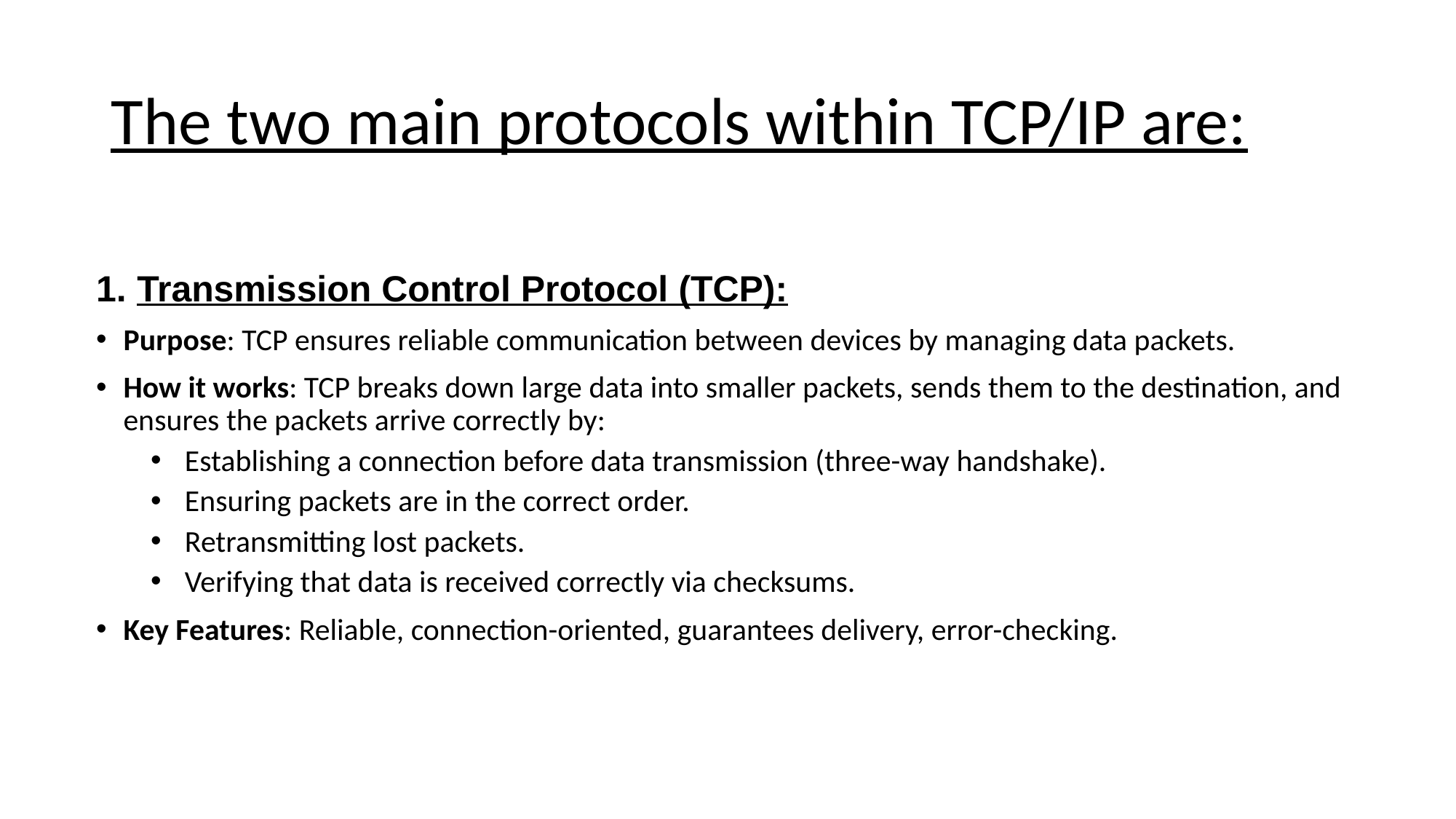

# The two main protocols within TCP/IP are:
Transmission Control Protocol (TCP):
Purpose: TCP ensures reliable communication between devices by managing data packets.
How it works: TCP breaks down large data into smaller packets, sends them to the destination, and ensures the packets arrive correctly by:
Establishing a connection before data transmission (three-way handshake).
Ensuring packets are in the correct order.
Retransmitting lost packets.
Verifying that data is received correctly via checksums.
Key Features: Reliable, connection-oriented, guarantees delivery, error-checking.